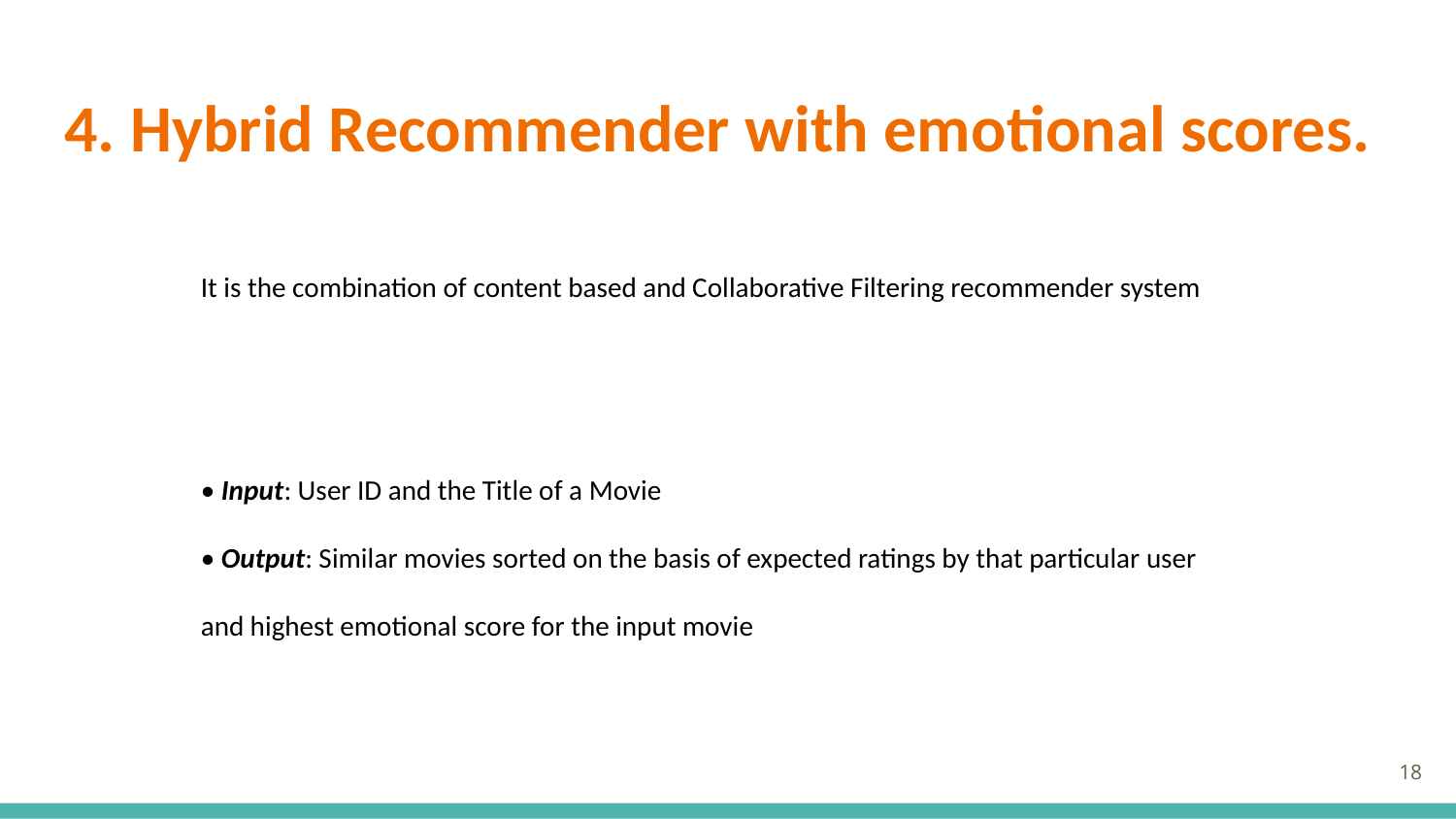

# 4. Hybrid Recommender with emotional scores.

It is the combination of content based and Collaborative Filtering recommender system
• Input: User ID and the Title of a Movie
• Output: Similar movies sorted on the basis of expected ratings by that particular user
and highest emotional score for the input movie
18